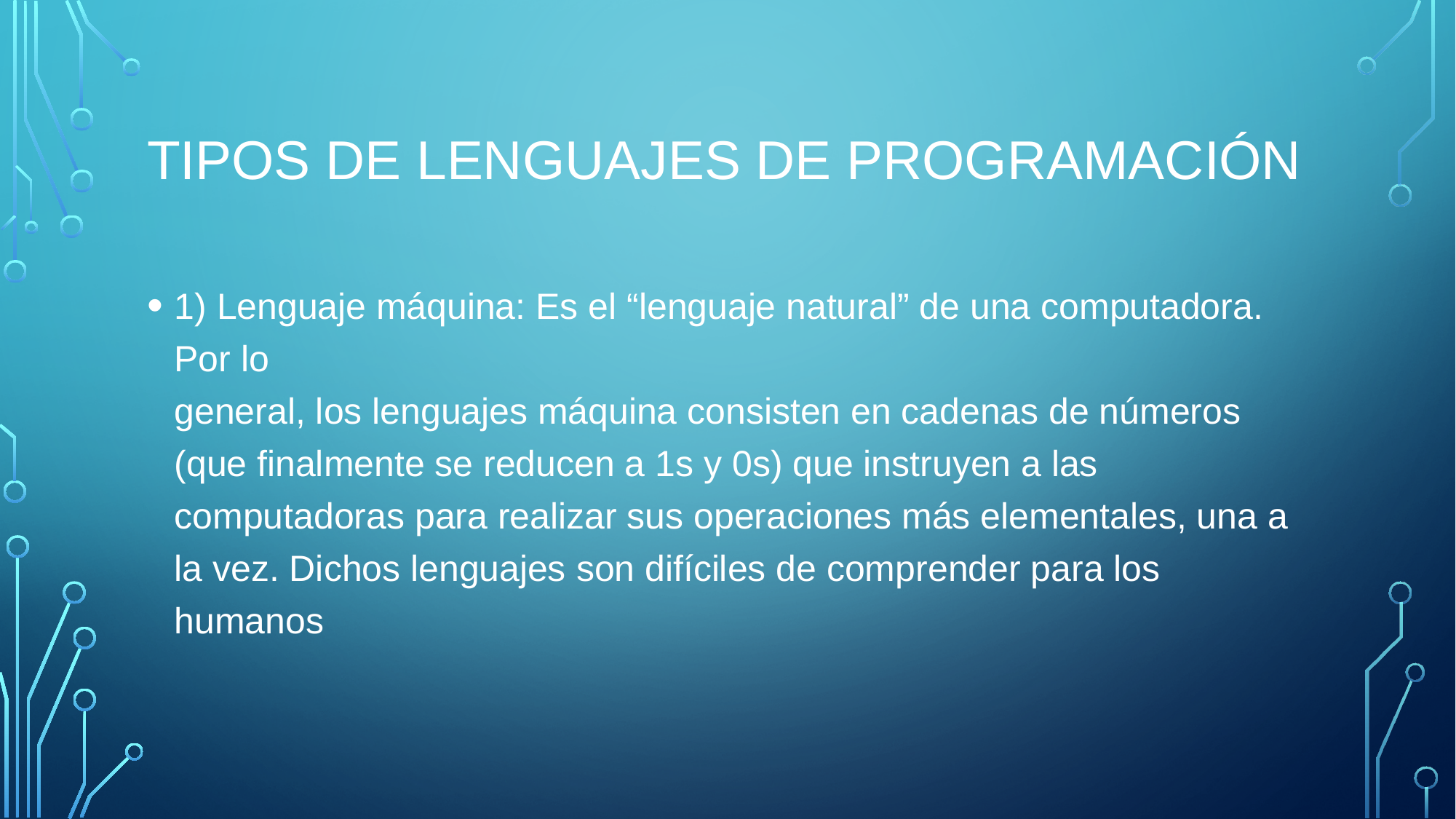

# Tipos de lenguajes de programación
1) Lenguaje máquina: Es el “lenguaje natural” de una computadora. Por lo
general, los lenguajes máquina consisten en cadenas de números (que finalmente se reducen a 1s y 0s) que instruyen a las computadoras para realizar sus operaciones más elementales, una a la vez. Dichos lenguajes son difíciles de comprender para los humanos